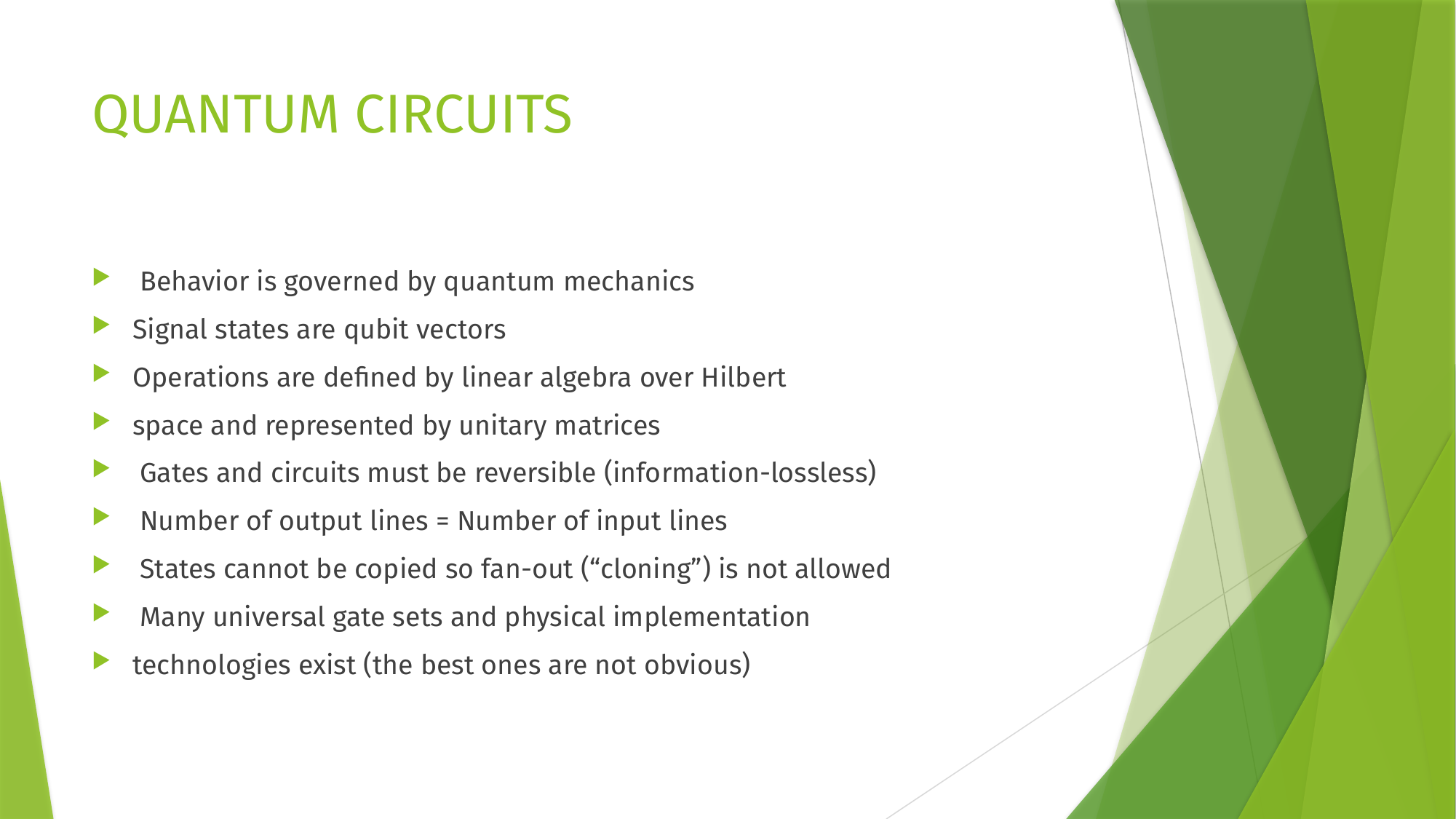

# QUANTUM CIRCUITS
 Behavior is governed by quantum mechanics
Signal states are qubit vectors
Operations are defined by linear algebra over Hilbert
space and represented by unitary matrices
 Gates and circuits must be reversible (information-lossless)
 Number of output lines = Number of input lines
 States cannot be copied so fan-out (“cloning”) is not allowed
 Many universal gate sets and physical implementation
technologies exist (the best ones are not obvious)